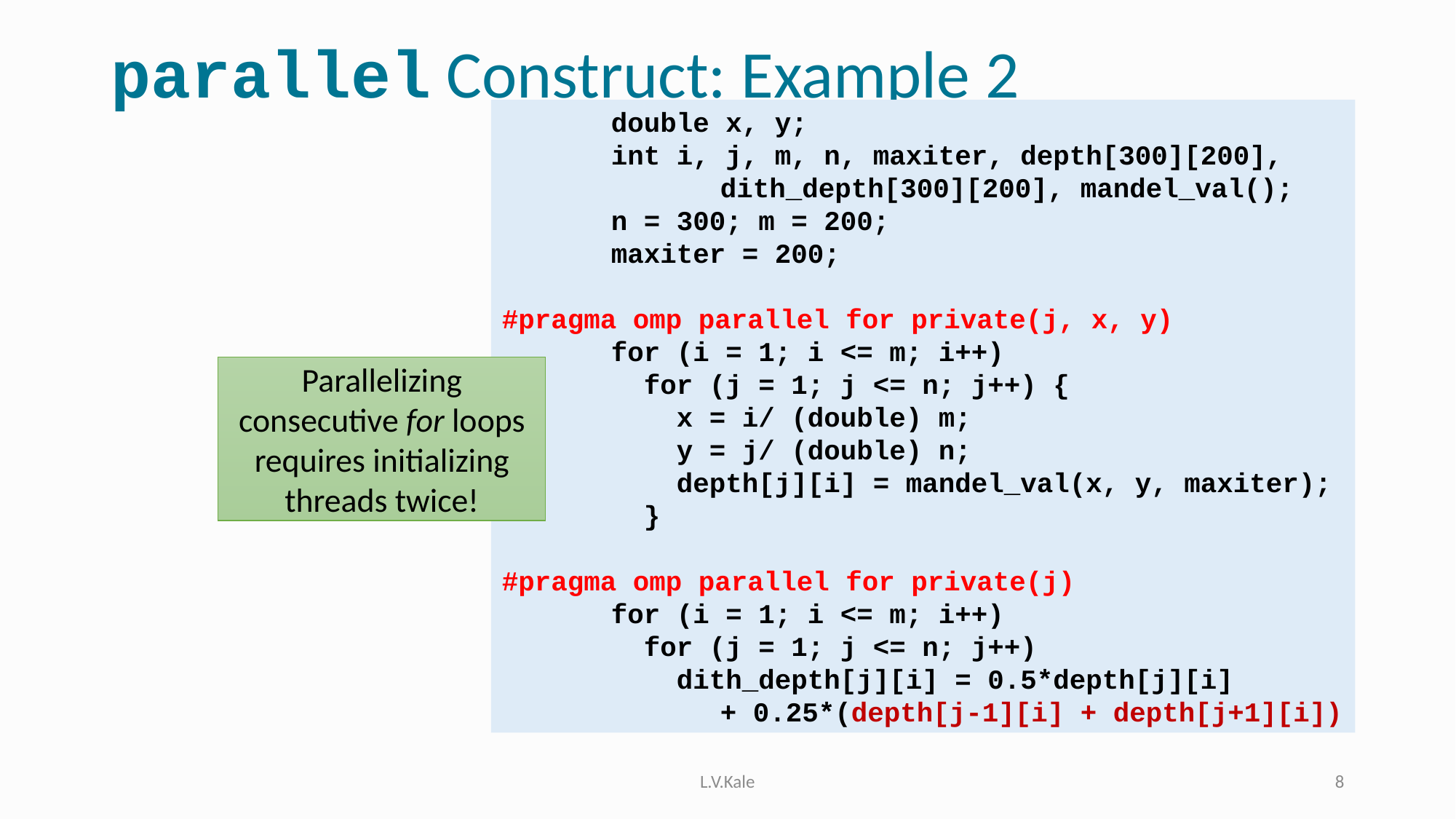

# parallel Construct: Example 2
	double x, y;
	int i, j, m, n, maxiter, depth[300][200],
		dith_depth[300][200], mandel_val();
	n = 300; m = 200;
	maxiter = 200;

#pragma omp parallel for private(j, x, y)
	for (i = 1; i <= m; i++)
	  for (j = 1; j <= n; j++) {
	    x = i/ (double) m;
	    y = j/ (double) n;
	    depth[j][i] = mandel_val(x, y, maxiter);
	  }

#pragma omp parallel for private(j)
	for (i = 1; i <= m; i++)
	  for (j = 1; j <= n; j++)
	    dith_depth[j][i] = 0.5*depth[j][i]
		+ 0.25*(depth[j-1][i] + depth[j+1][i])
Parallelizing consecutive for loops requires initializing threads twice!
L.V.Kale
8